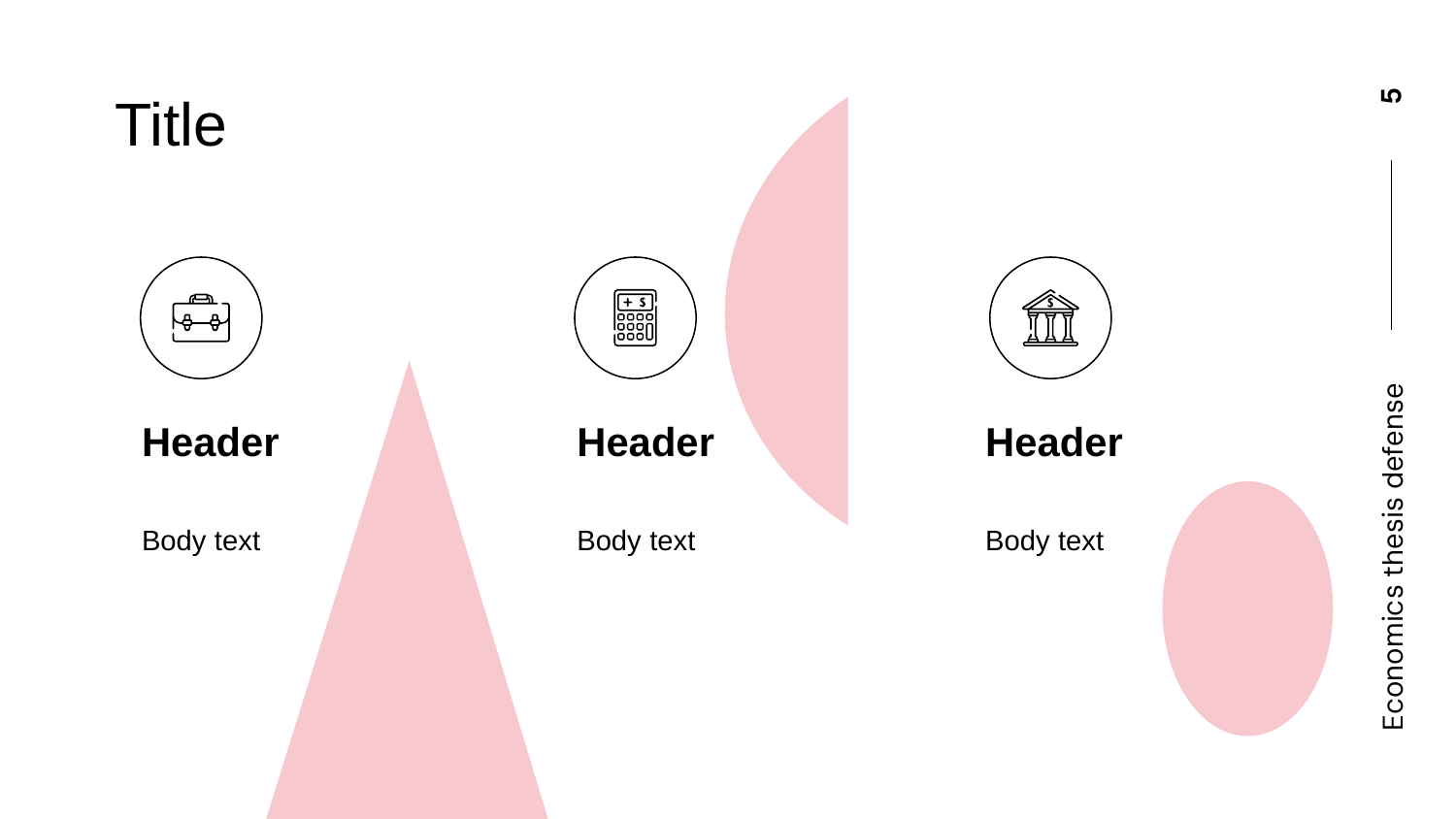

# Title
5

Header
Header
Header
Economics thesis defense
Body text
Body text
Body text